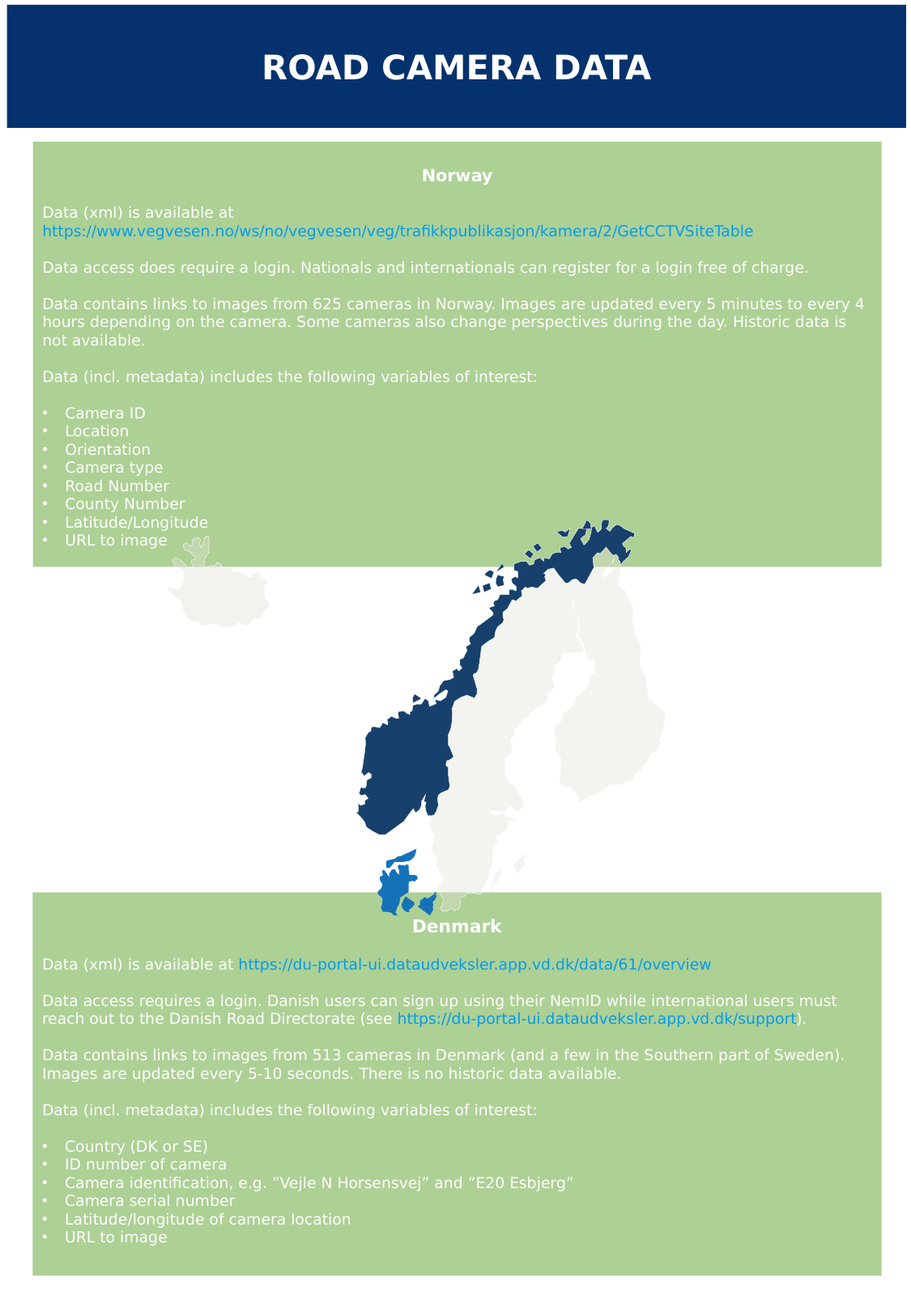

ROAD CAMERA DATA

Norway

Data (xml) is available at https://www.vegvesen.no/ws/no/vegvesen/veg/trafikkpublikasjon/kamera/2/GetCCTVSiteTable

Data access does require a login. Nationals and internationals can register for a login free of charge.

Data contains links to images from 625 cameras in Norway. Images are updated every 5 minutes to every 4 hours depending on the camera. Some cameras also change perspectives during the day. Historic data is not available.

Data (incl. metadata) includes the following variables of interest:

Camera ID
Location
Orientation
Camera type
Road Number
County Number
Latitude/Longitude
URL to image

Denmark

Data (xml) is available at https://du-portal-ui.dataudveksler.app.vd.dk/data/61/overview

Data access requires a login. Danish users can sign up using their NemID while international users must reach out to the Danish Road Directorate (see https://du-portal-ui.dataudveksler.app.vd.dk/support).

Data contains links to images from 513 cameras in Denmark (and a few in the Southern part of Sweden). Images are updated every 5-10 seconds. There is no historic data available.

Data (incl. metadata) includes the following variables of interest:

Country (DK or SE)
ID number of camera
Camera identification, e.g. ”Vejle N Horsensvej” and ”E20 Esbjerg”
Camera serial number
Latitude/longitude of camera location
URL to image